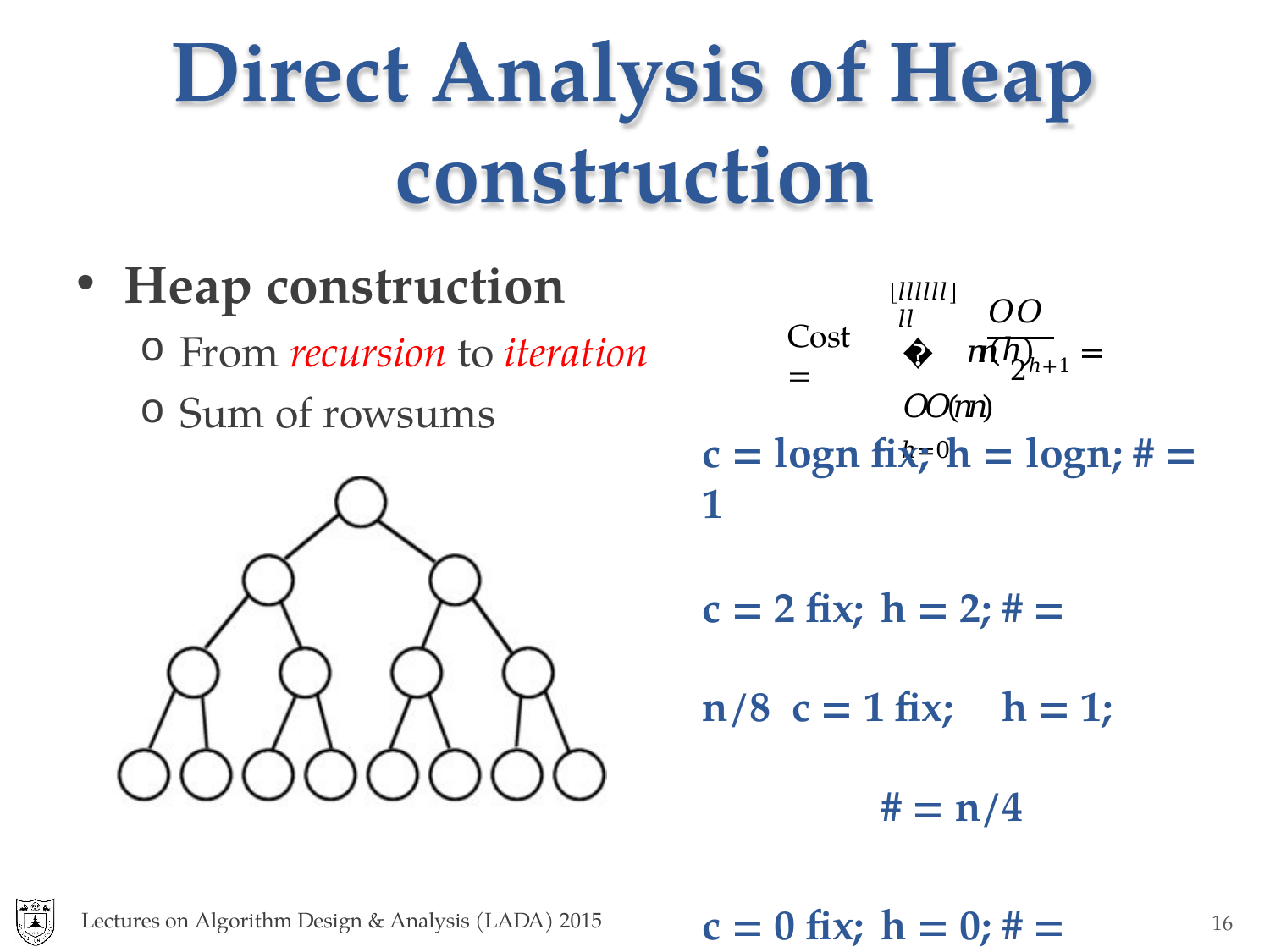

# Direct Analysis of Heap  construction

Heap construction
From recursion to iteration
Sum of rowsums
𝑙𝑙𝑙𝑙𝑙𝑙𝑙𝑙

𝑂𝑂(ℎ)
�	𝑛𝑛 2ℎ+1 = 𝑂𝑂(𝑛𝑛)
ℎ=0

Cost =

c = logn fix;	h = logn;	# = 1
c = 2 fix;	h = 2;	# = n/8  c = 1 fix;	h = 1;	# = n/4

c = 0 fix;	h = 0;	# = n/2
1 fix = 2 comparisons

Lectures on Algorithm Design & Analysis (LADA) 2015
16